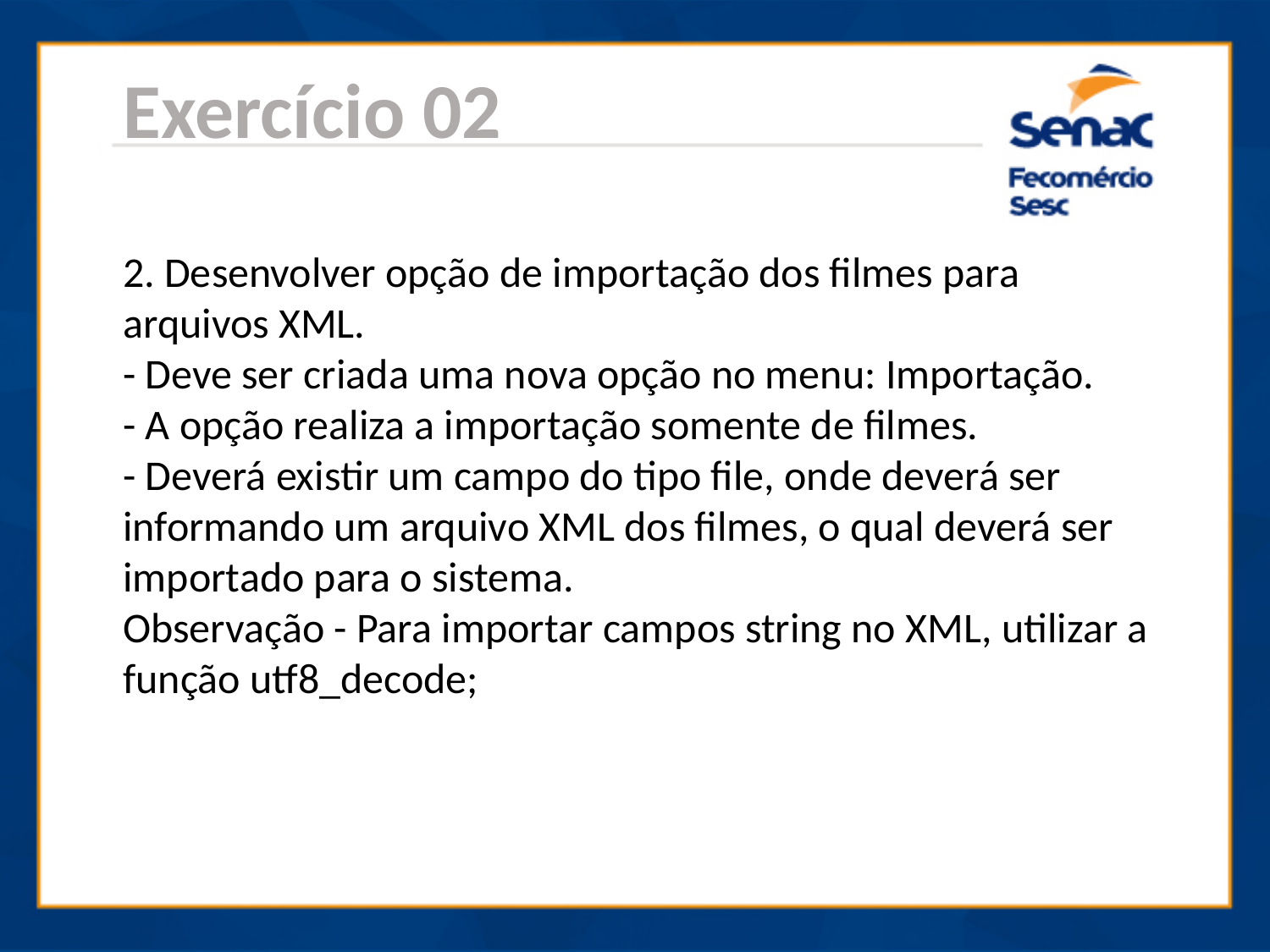

Exercício 02
2. Desenvolver opção de importação dos filmes para arquivos XML.
- Deve ser criada uma nova opção no menu: Importação.
- A opção realiza a importação somente de filmes.
- Deverá existir um campo do tipo file, onde deverá ser informando um arquivo XML dos filmes, o qual deverá ser importado para o sistema.
Observação - Para importar campos string no XML, utilizar a função utf8_decode;